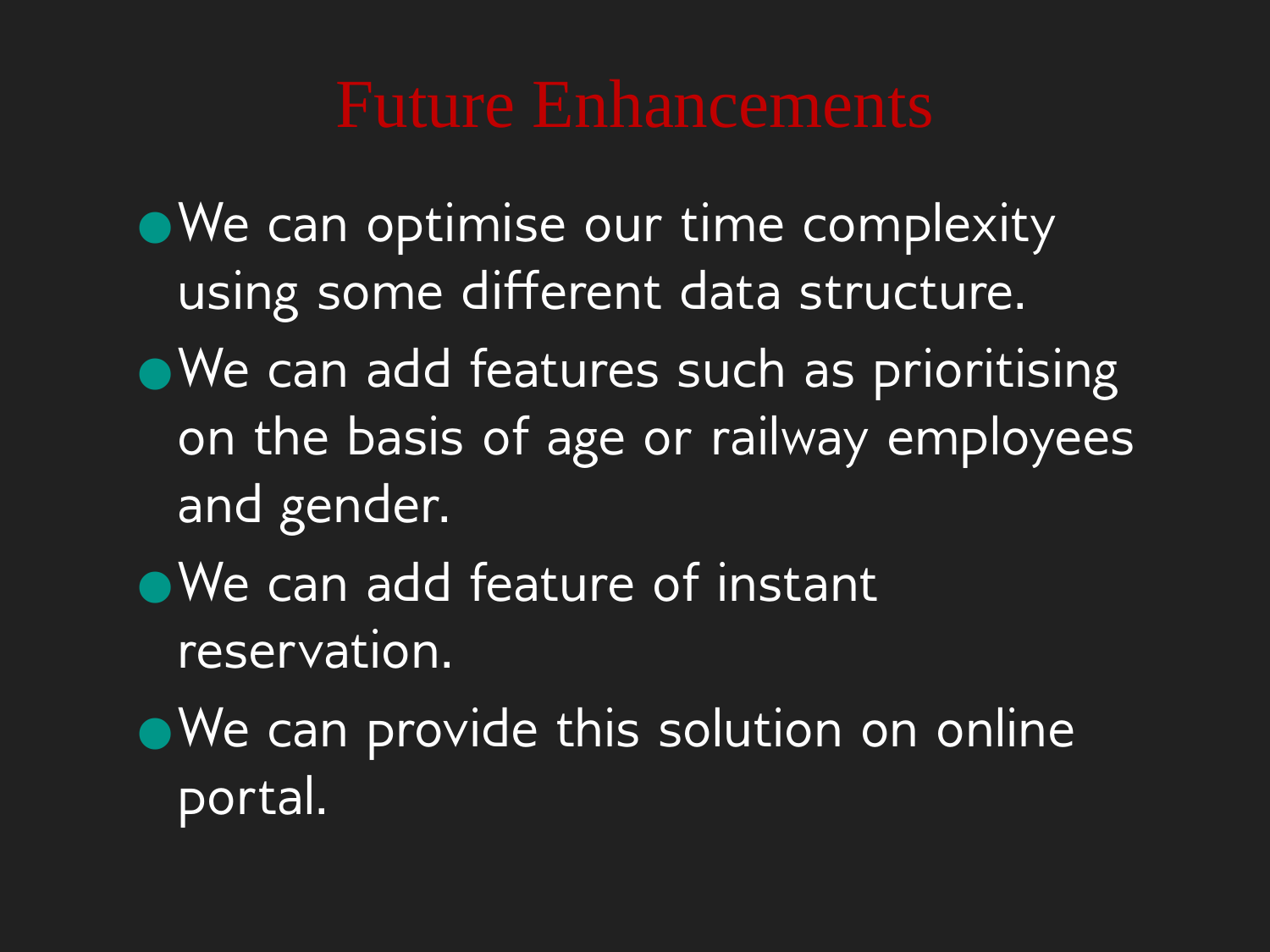

# Future Enhancements
We can optimise our time complexity using some different data structure.
We can add features such as prioritising on the basis of age or railway employees and gender.
We can add feature of instant reservation.
We can provide this solution on online portal.